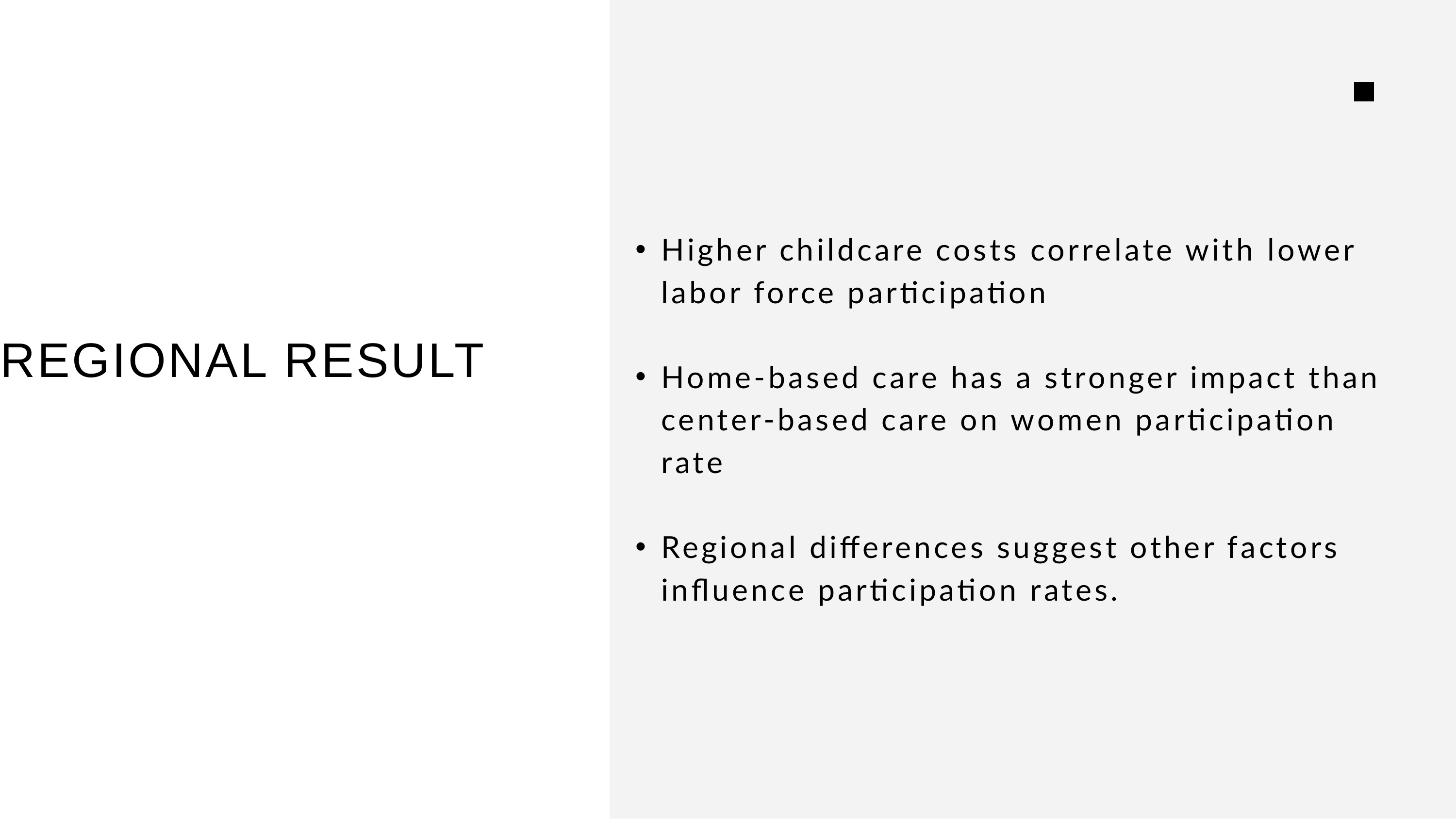

Higher childcare costs correlate with lower labor force participation

Home-based care has a stronger impact than center-based care on women participation rate

Regional differences suggest other factors influence participation rates.

REGIONAL RESULT